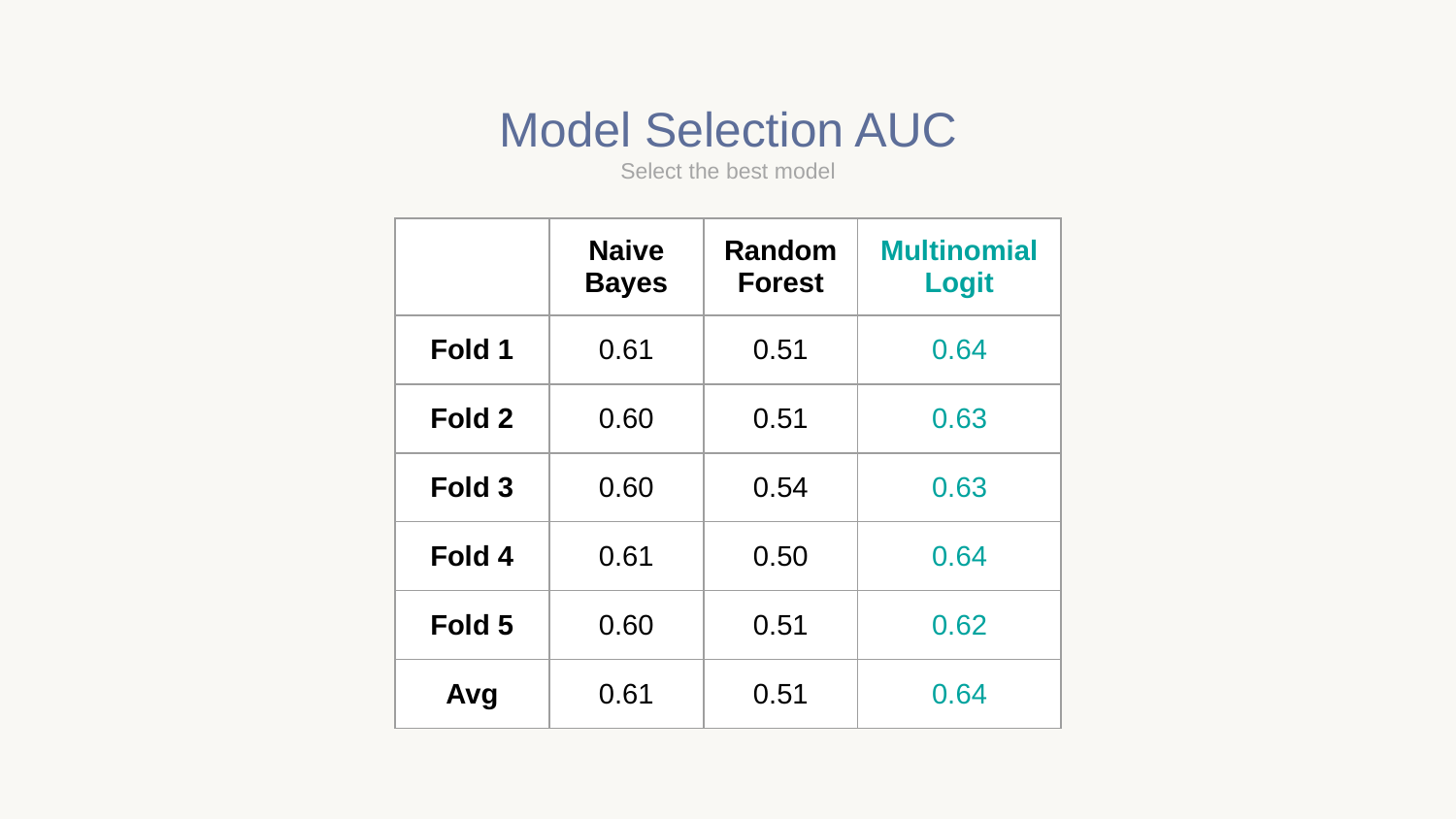

Model Selection AUC
Select the best model
|  | Naive Bayes | Random Forest | Multinomial Logit |
| --- | --- | --- | --- |
| Fold 1 | 0.61 | 0.51 | 0.64 |
| Fold 2 | 0.60 | 0.51 | 0.63 |
| Fold 3 | 0.60 | 0.54 | 0.63 |
| Fold 4 | 0.61 | 0.50 | 0.64 |
| Fold 5 | 0.60 | 0.51 | 0.62 |
| Avg | 0.61 | 0.51 | 0.64 |